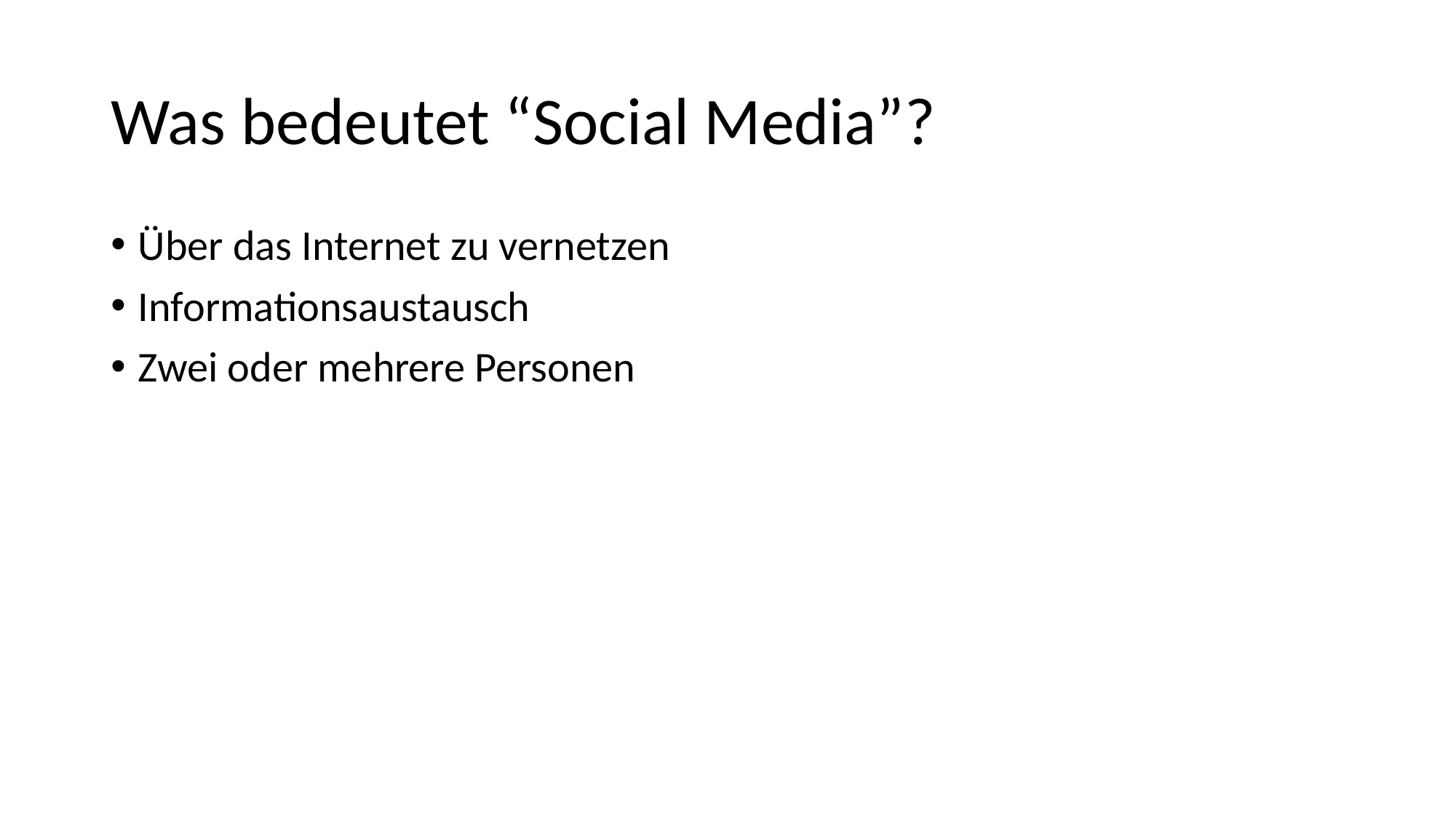

# Was bedeutet “Social Media”?
Über das Internet zu vernetzen
Informationsaustausch
Zwei oder mehrere Personen